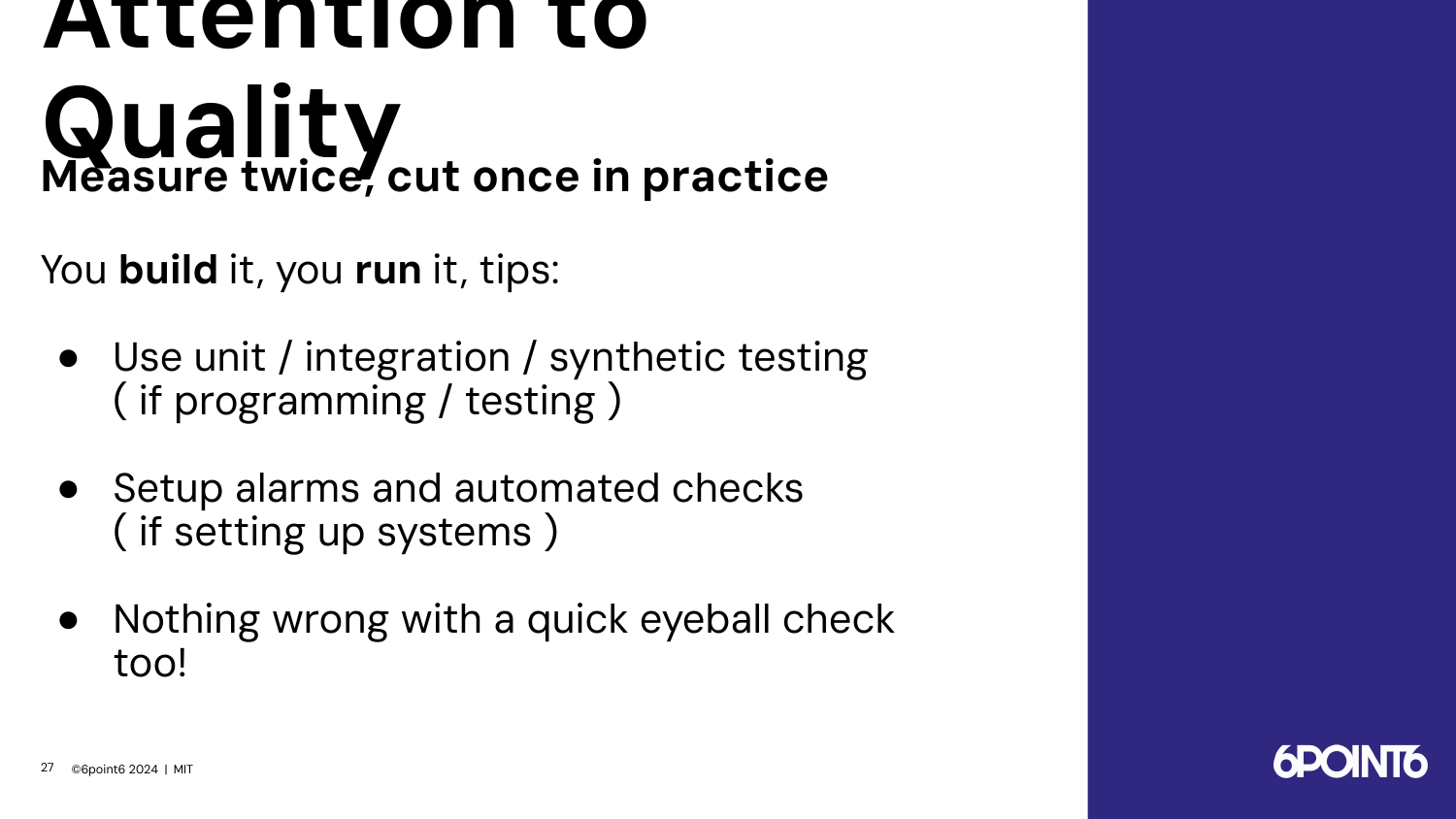

# Attention to Quality
Measure twice, cut once in practice

You build it, you run it, tips:
Use unit / integration / synthetic testing
( if programming / testing )
Setup alarms and automated checks
( if setting up systems )
Nothing wrong with a quick eyeball check too!

27